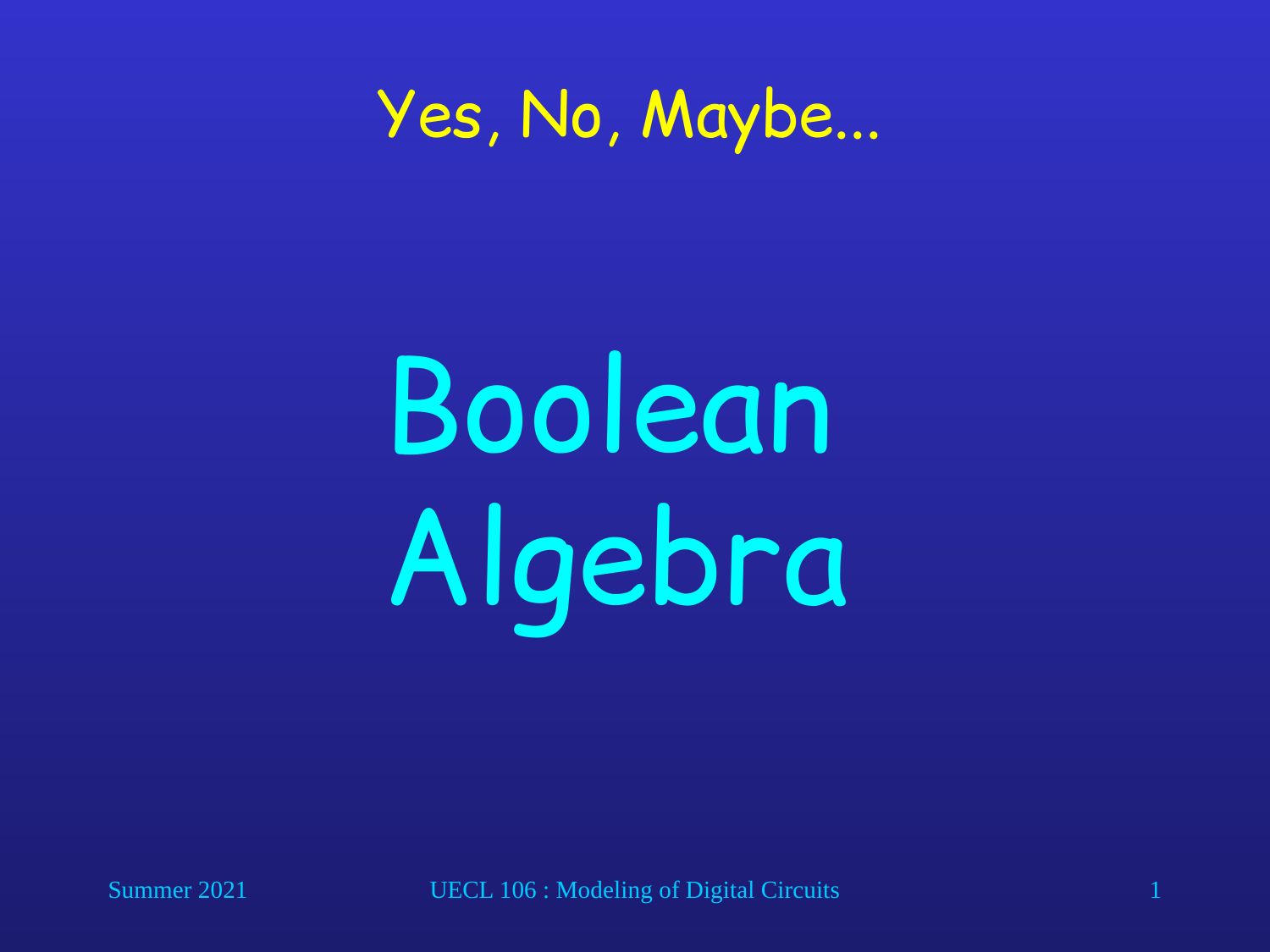

# Yes, No, Maybe...
BooleanAlgebra
Summer 2021
UECL 106 : Modeling of Digital Circuits
1